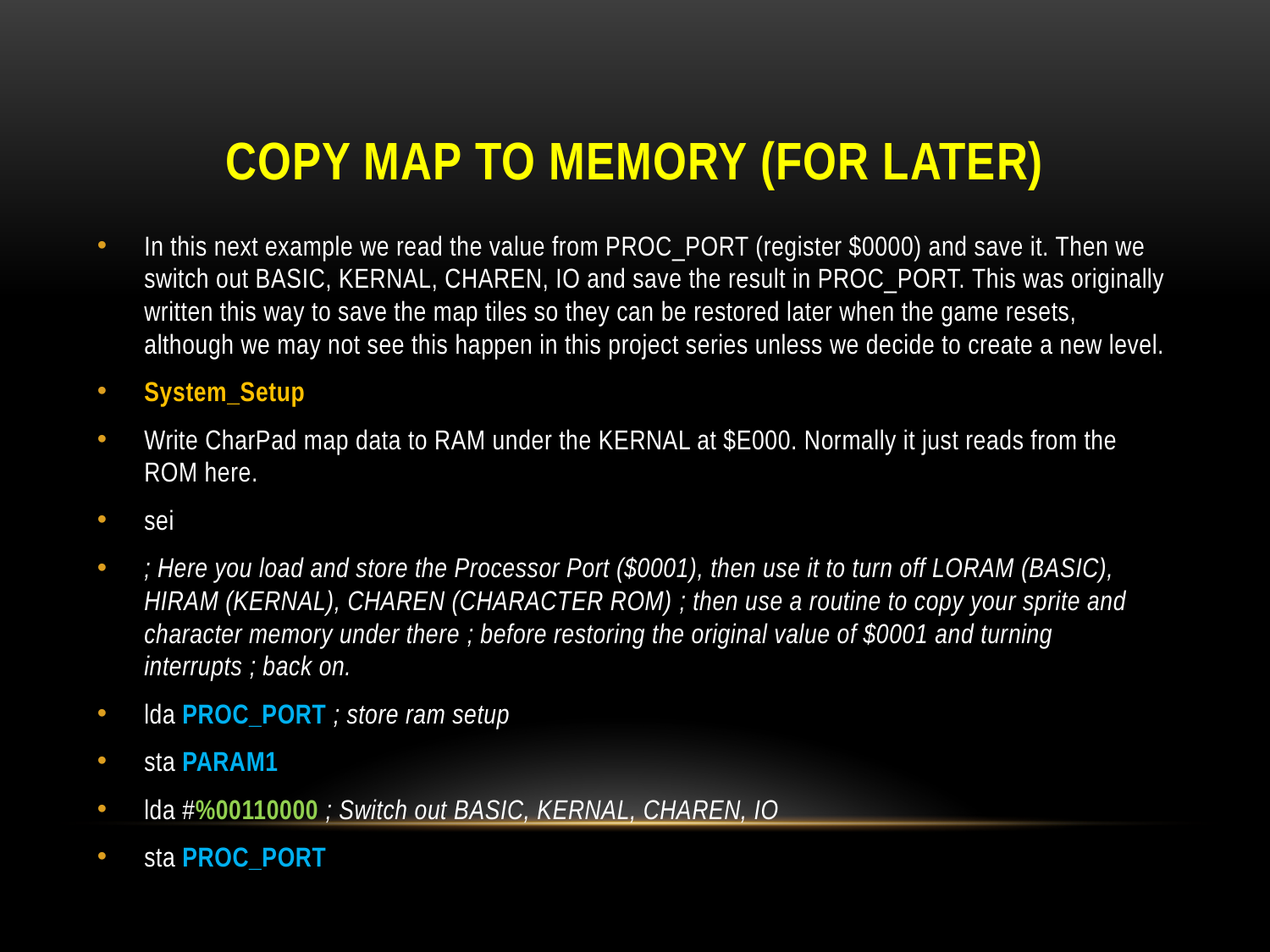

# Copy map to memory (for later)
In this next example we read the value from PROC_PORT (register $0000) and save it. Then we switch out BASIC, KERNAL, CHAREN, IO and save the result in PROC_PORT. This was originally written this way to save the map tiles so they can be restored later when the game resets, although we may not see this happen in this project series unless we decide to create a new level.
System_Setup
Write CharPad map data to RAM under the KERNAL at $E000. Normally it just reads from the ROM here.
sei
; Here you load and store the Processor Port ($0001), then use it to turn off LORAM (BASIC), HIRAM (KERNAL), CHAREN (CHARACTER ROM) ; then use a routine to copy your sprite and character memory under there ; before restoring the original value of $0001 and turning interrupts ; back on.
lda PROC_PORT ; store ram setup
sta PARAM1
lda #%00110000 ; Switch out BASIC, KERNAL, CHAREN, IO
sta PROC_PORT